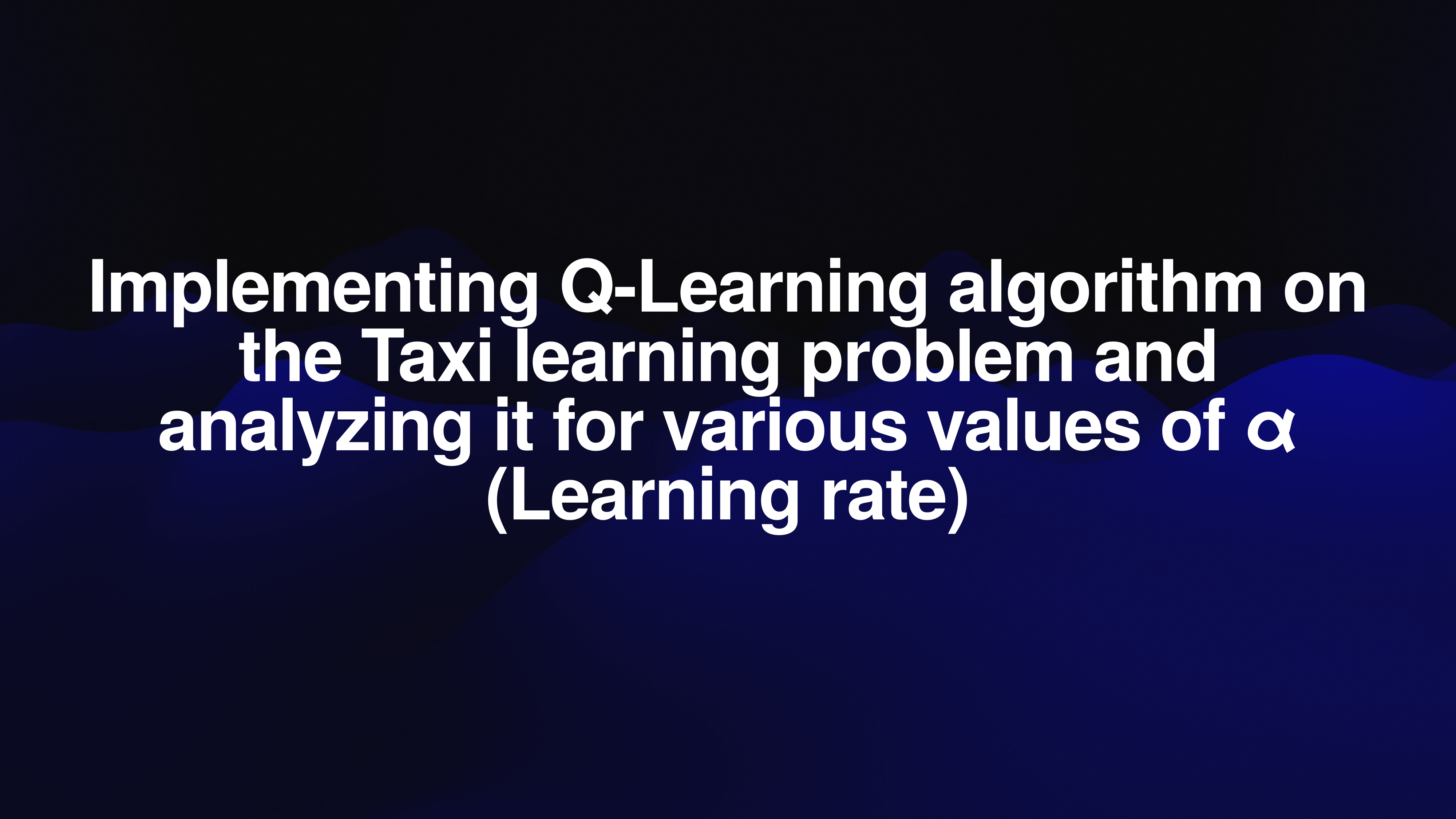

Implementing Q-Learning algorithm on the Taxi learning problem and analyzing it for various values of α (Learning rate)